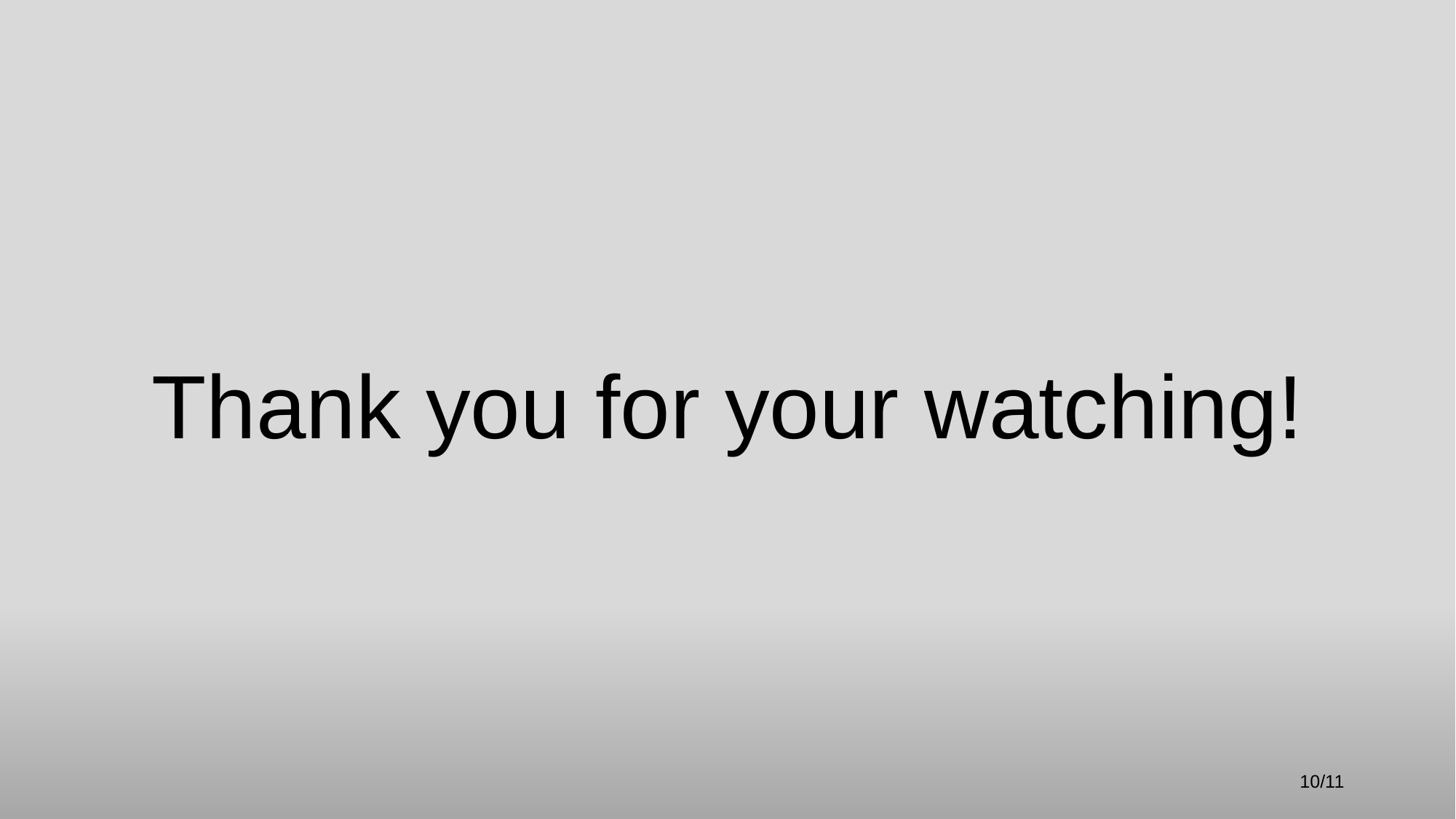

# Thank you for your watching!
10/11